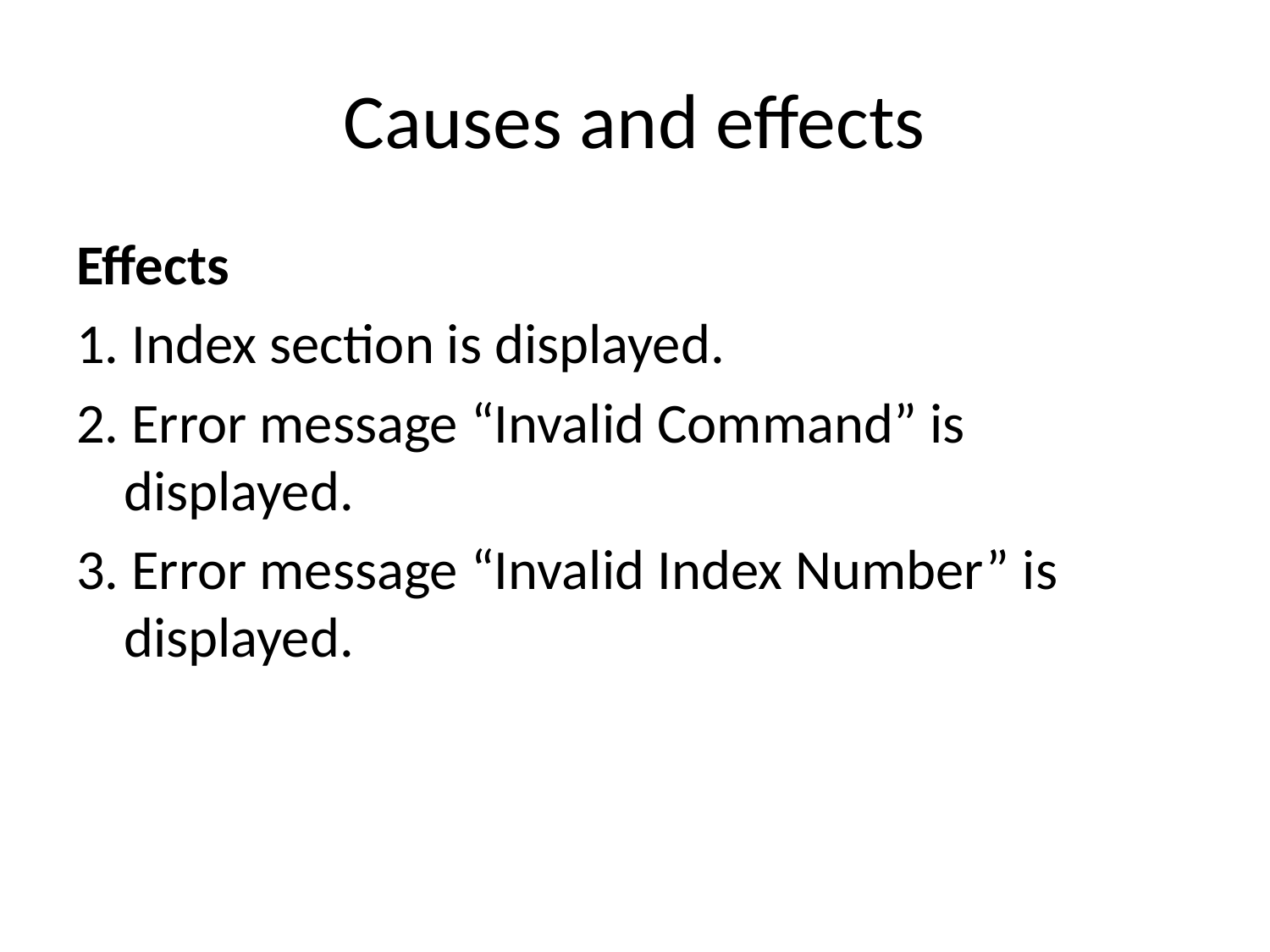

# Causes and effects
Effects
1. Index section is displayed.
2. Error message “Invalid Command” is displayed.
3. Error message “Invalid Index Number” is displayed.